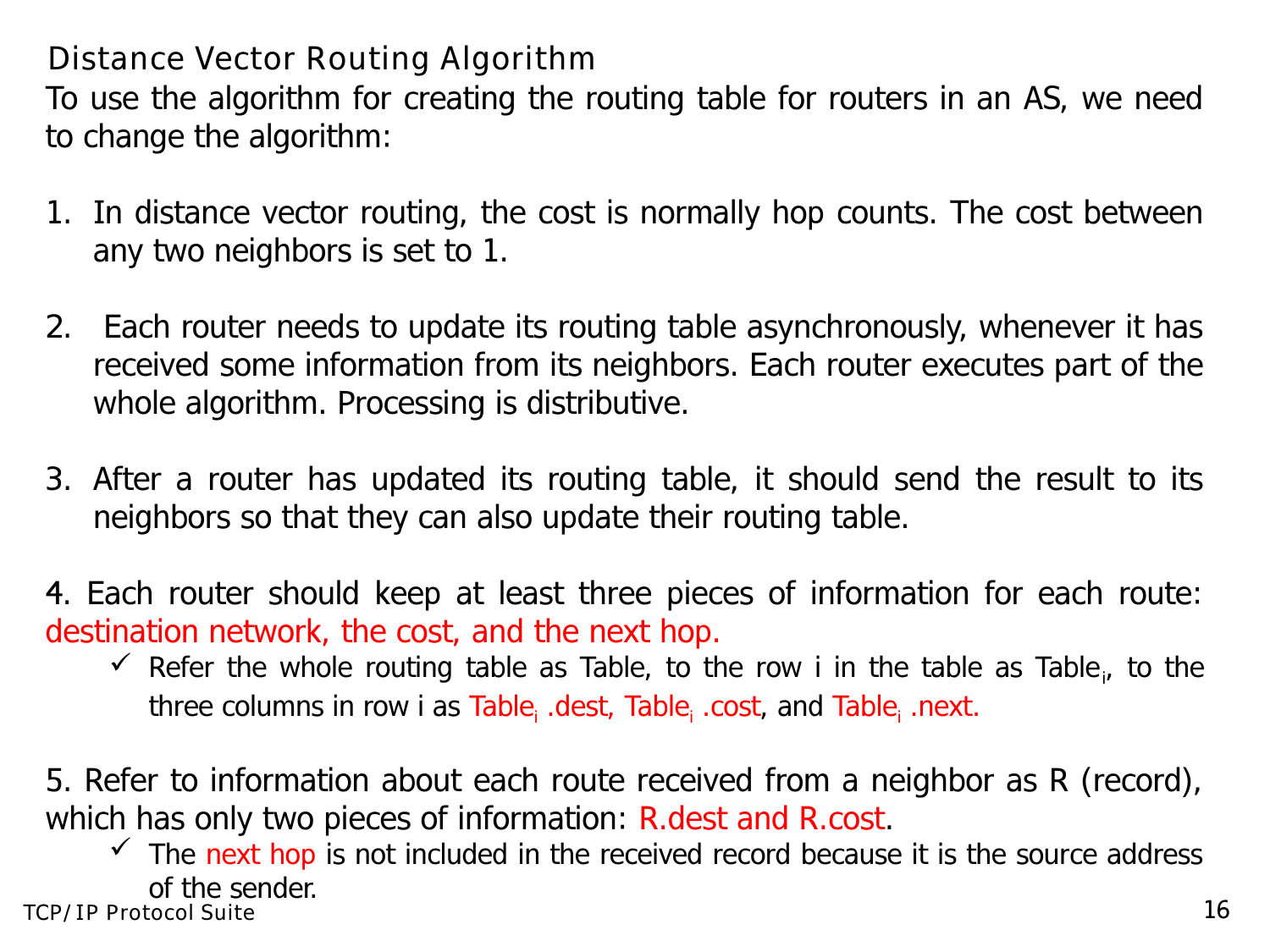

Distance Vector Routing Algorithm
To use the algorithm for creating the routing table for routers in an AS, we need to change the algorithm:

In distance vector routing, the cost is normally hop counts. The cost between any two neighbors is set to 1.

 Each router needs to update its routing table asynchronously, whenever it has received some information from its neighbors. Each router executes part of the whole algorithm. Processing is distributive.

After a router has updated its routing table, it should send the result to its neighbors so that they can also update their routing table.

4. Each router should keep at least three pieces of information for each route: destination network, the cost, and the next hop.
Refer the whole routing table as Table, to the row i in the table as Tablei, to the three columns in row i as Tablei .dest, Tablei .cost, and Tablei .next.

5. Refer to information about each route received from a neighbor as R (record), which has only two pieces of information: R.dest and R.cost.
The next hop is not included in the received record because it is the source address of the sender.
16
TCP/IP Protocol Suite